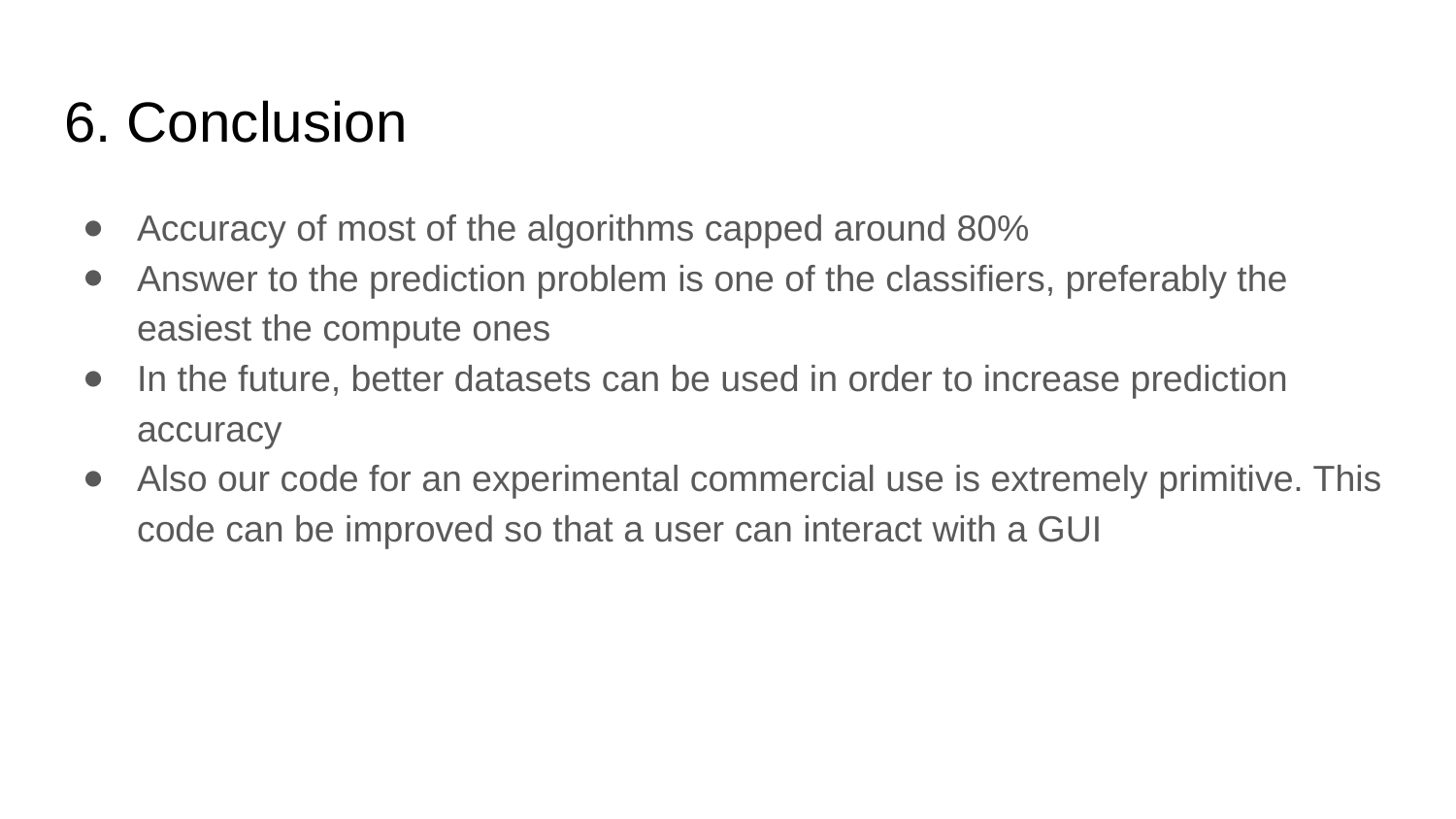

# 6. Conclusion
Accuracy of most of the algorithms capped around 80%
Answer to the prediction problem is one of the classifiers, preferably the easiest the compute ones
In the future, better datasets can be used in order to increase prediction accuracy
Also our code for an experimental commercial use is extremely primitive. This code can be improved so that a user can interact with a GUI